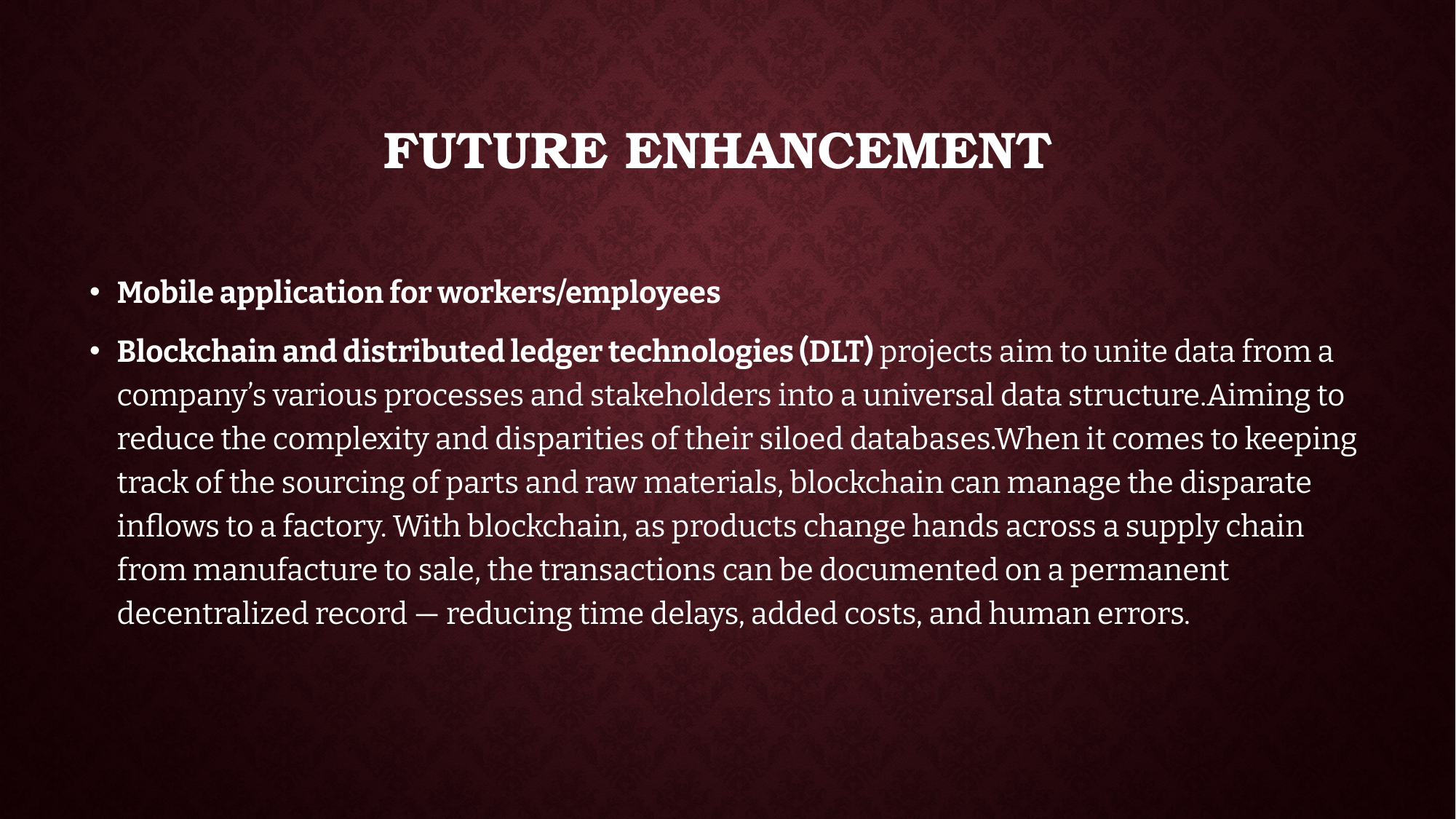

# FUTURE ENHANCEMENT
Mobile application for workers/employees
Blockchain and distributed ledger technologies (DLT) projects aim to unite data from a company’s various processes and stakeholders into a universal data structure.Aiming to reduce the complexity and disparities of their siloed databases.When it comes to keeping track of the sourcing of parts and raw materials, blockchain can manage the disparate inflows to a factory. With blockchain, as products change hands across a supply chain from manufacture to sale, the transactions can be documented on a permanent decentralized record — reducing time delays, added costs, and human errors.